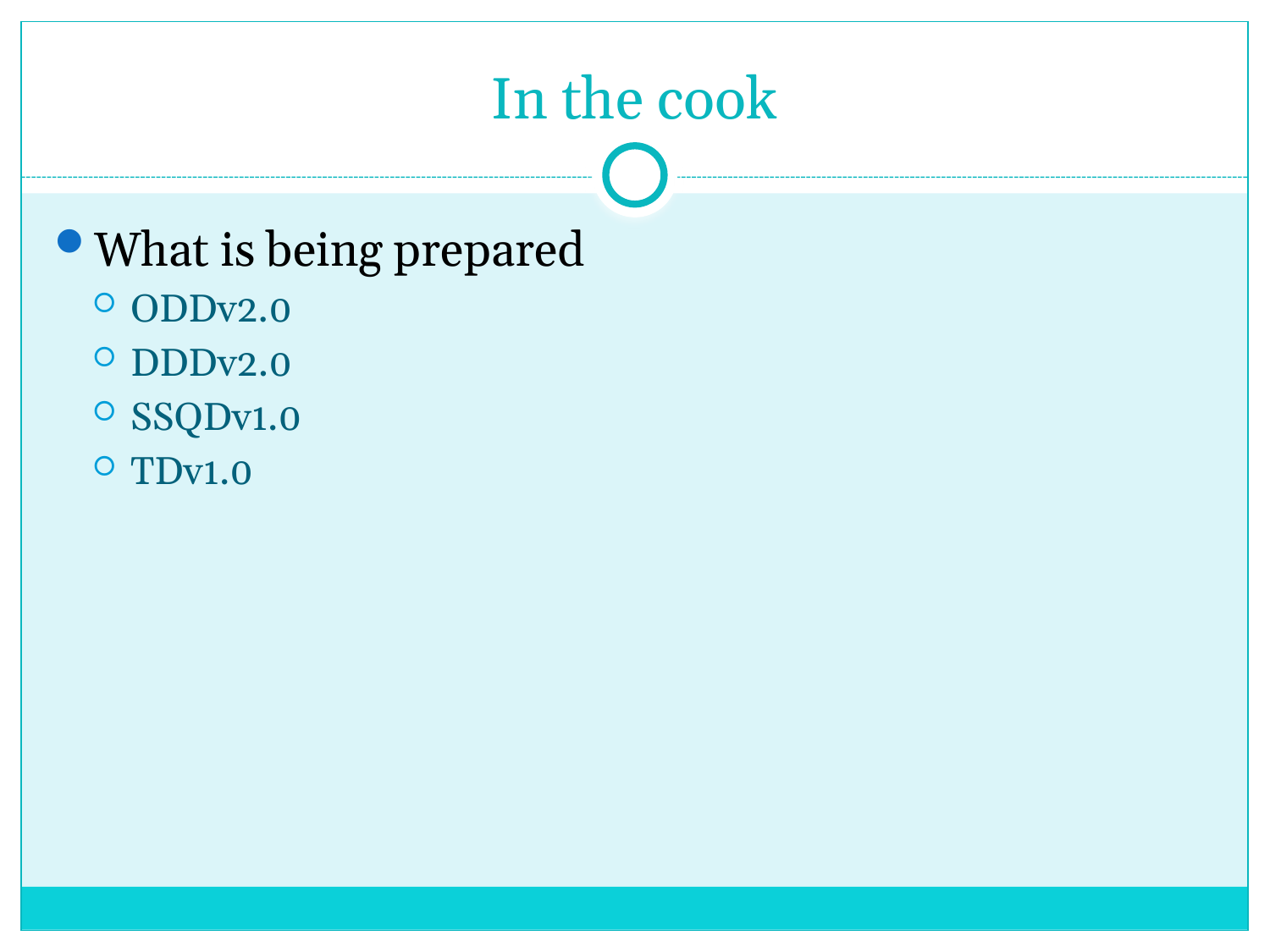

# In the cook
What is being prepared
ODDv2.0
DDDv2.0
SSQDv1.0
TDv1.0